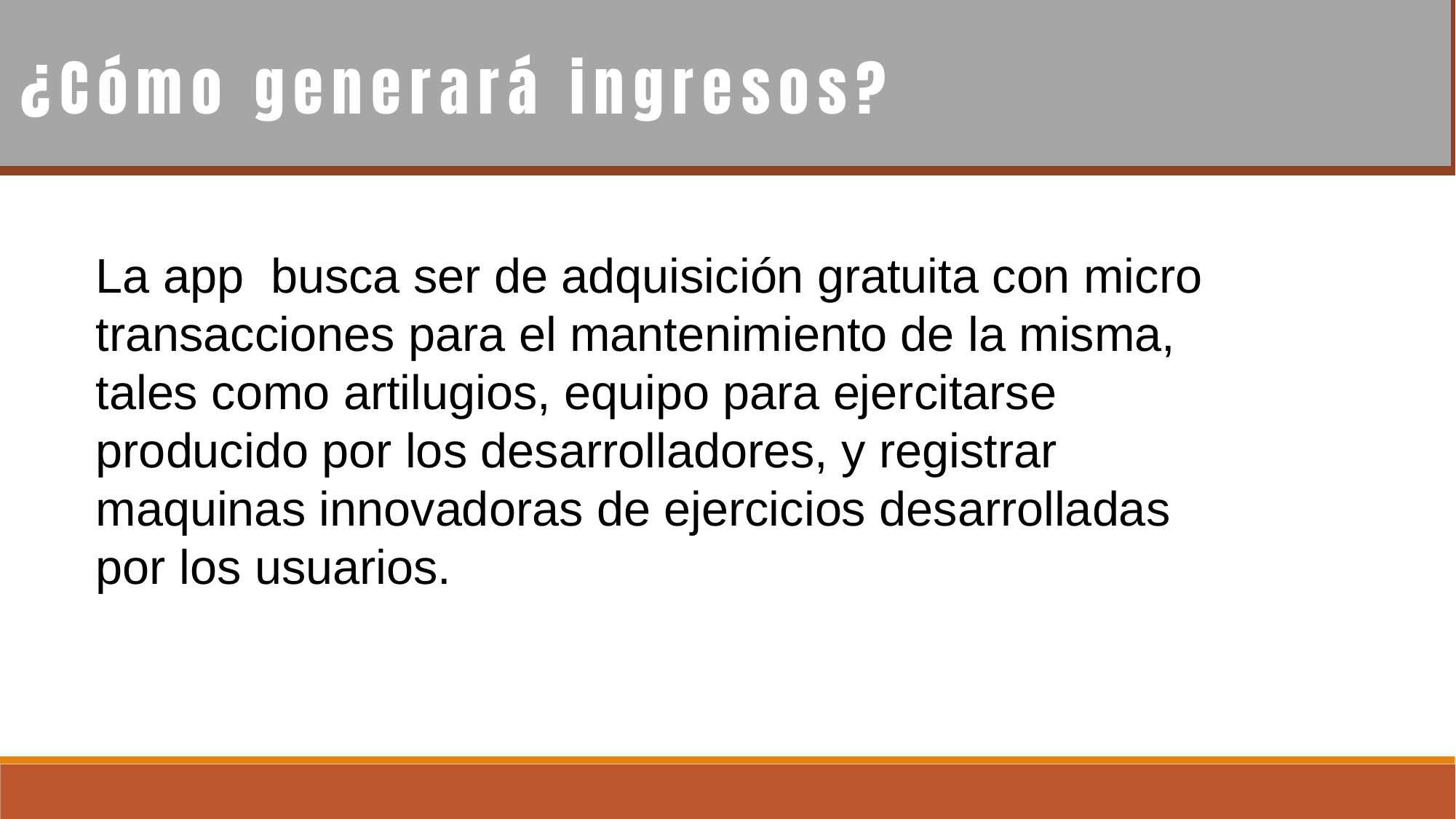

¿Cómo generará ingresos?
La app  busca ser de adquisición gratuita con micro transacciones para el mantenimiento de la misma, tales como artilugios, equipo para ejercitarse producido por los desarrolladores, y registrar maquinas innovadoras de ejercicios desarrolladas por los usuarios.